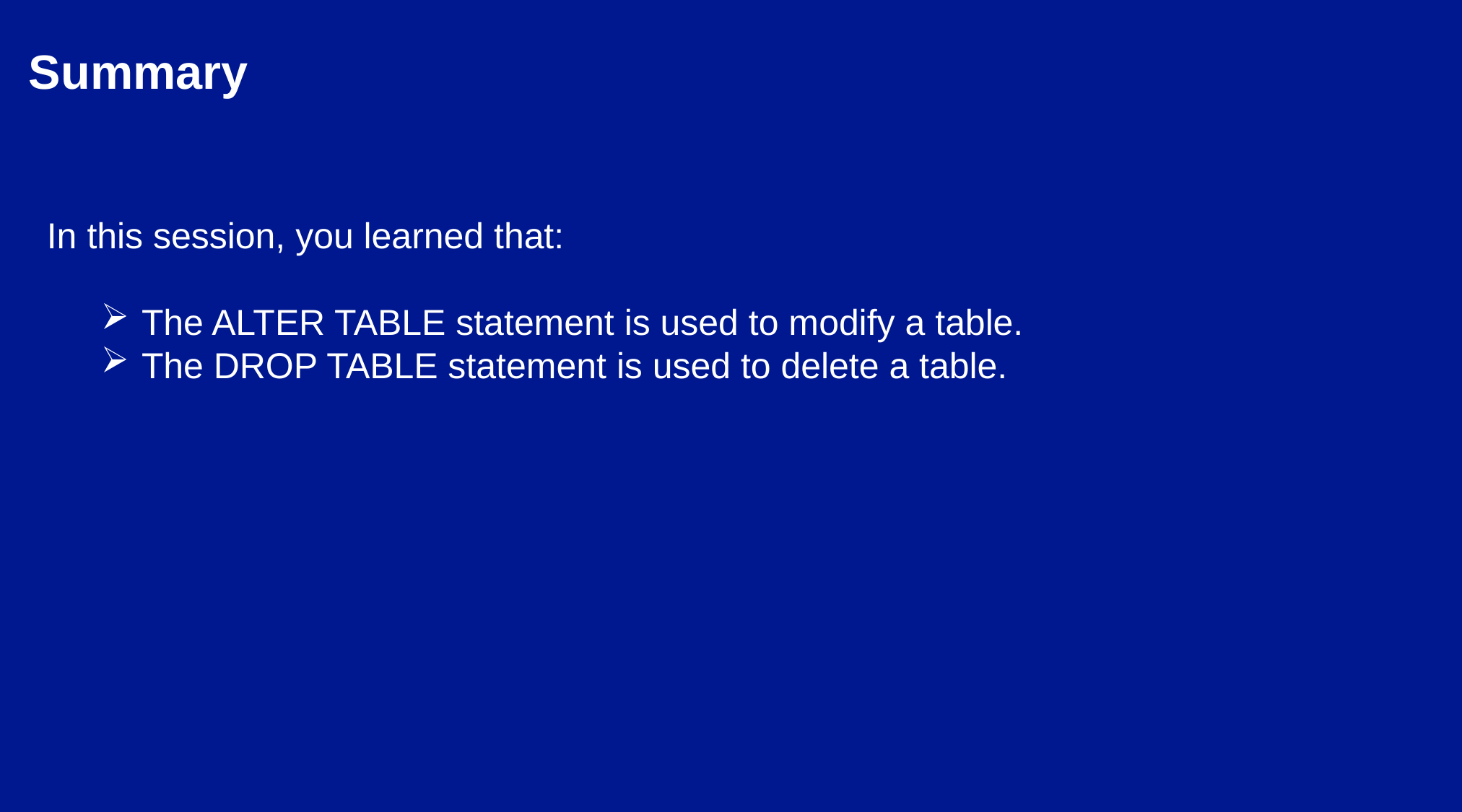

Summary
In this session, you learned that:

The ALTER TABLE statement is used to modify a table.
The DROP TABLE statement is used to delete a table.